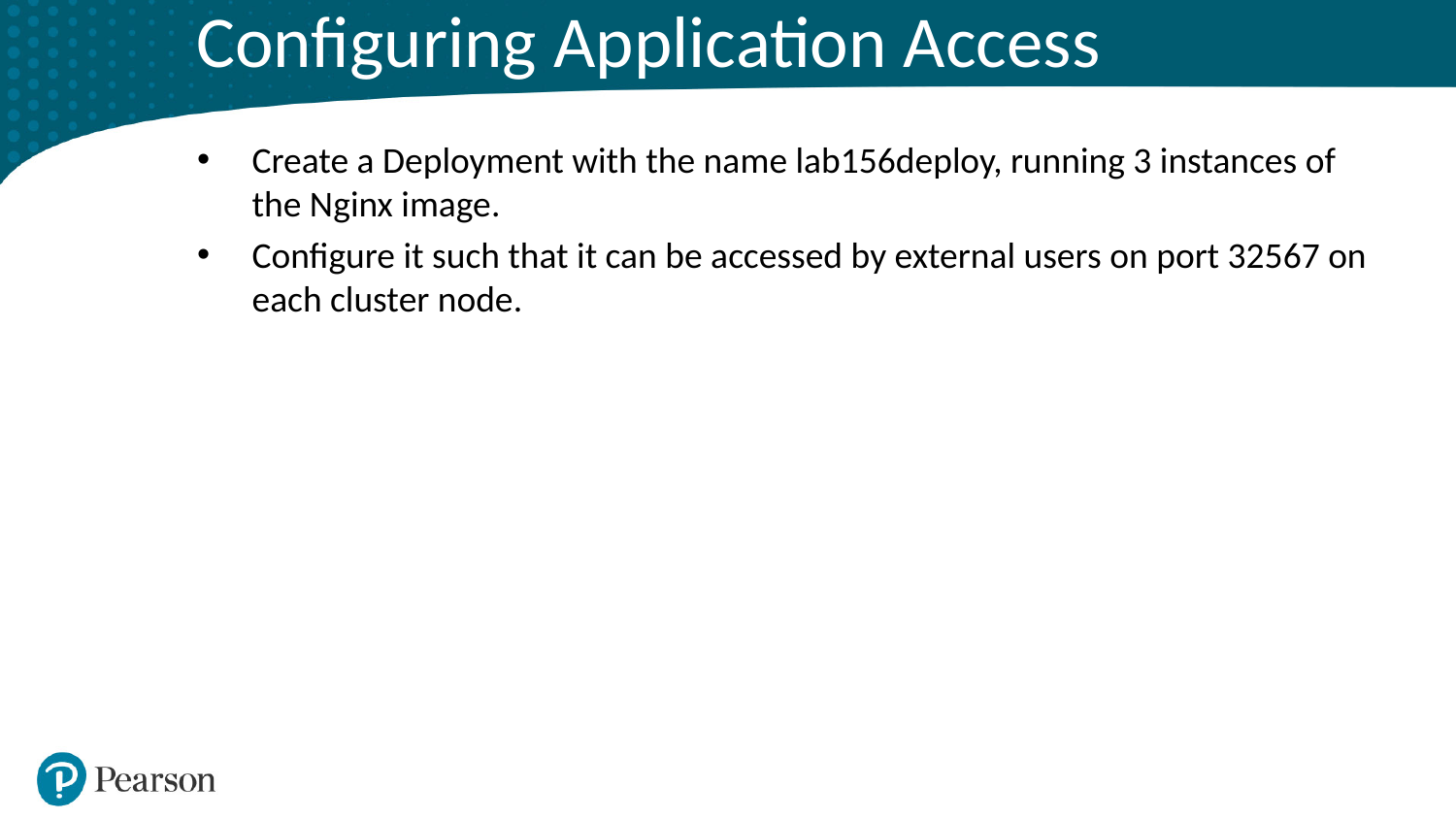

# Configuring Application Access
Create a Deployment with the name lab156deploy, running 3 instances of the Nginx image.
Configure it such that it can be accessed by external users on port 32567 on each cluster node.